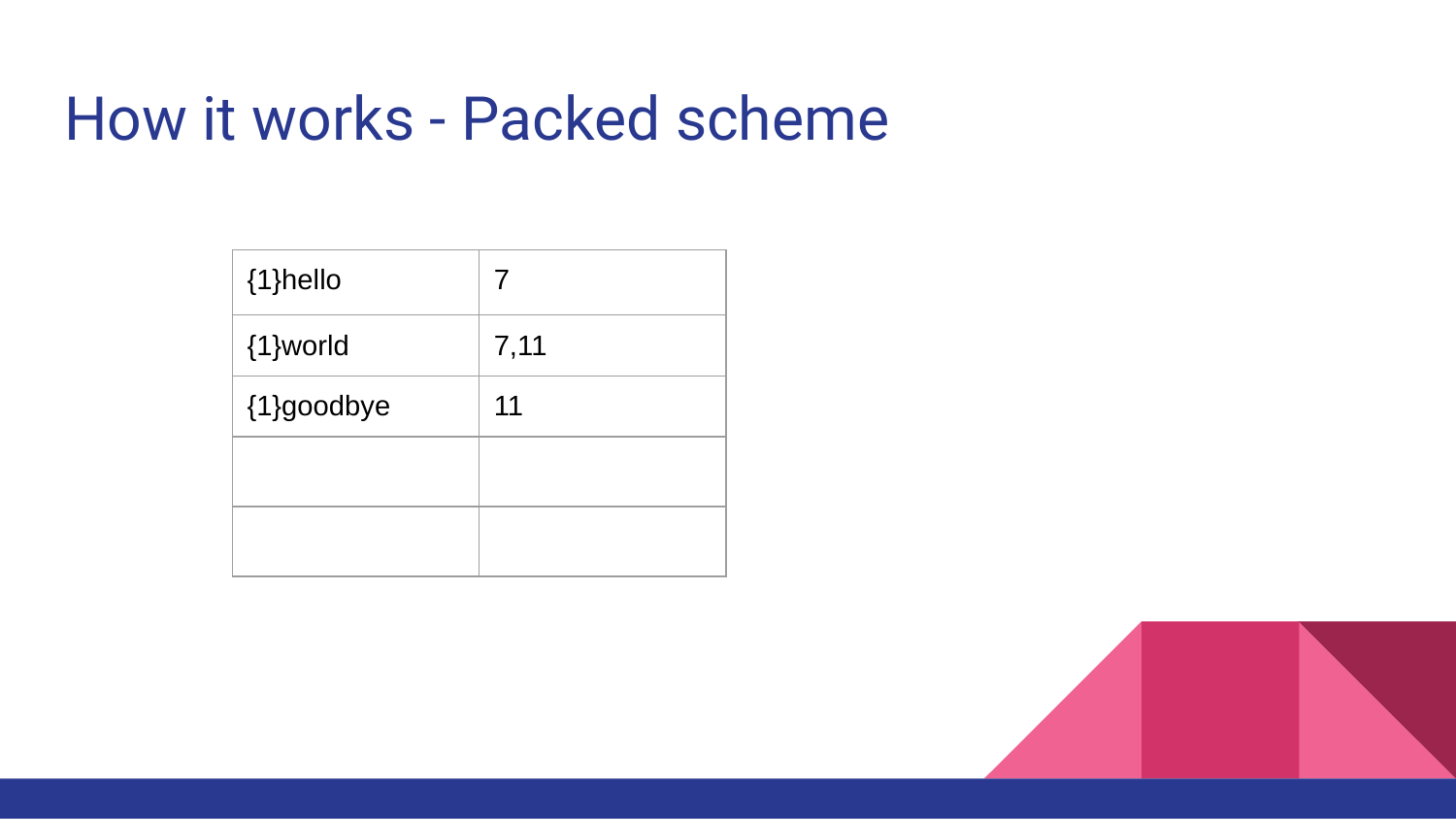

# How it works - Packed scheme
| {1}hello | 7 |
| --- | --- |
| {1}world | 7,11 |
| {1}goodbye | 11 |
|  |  |
|  |  |